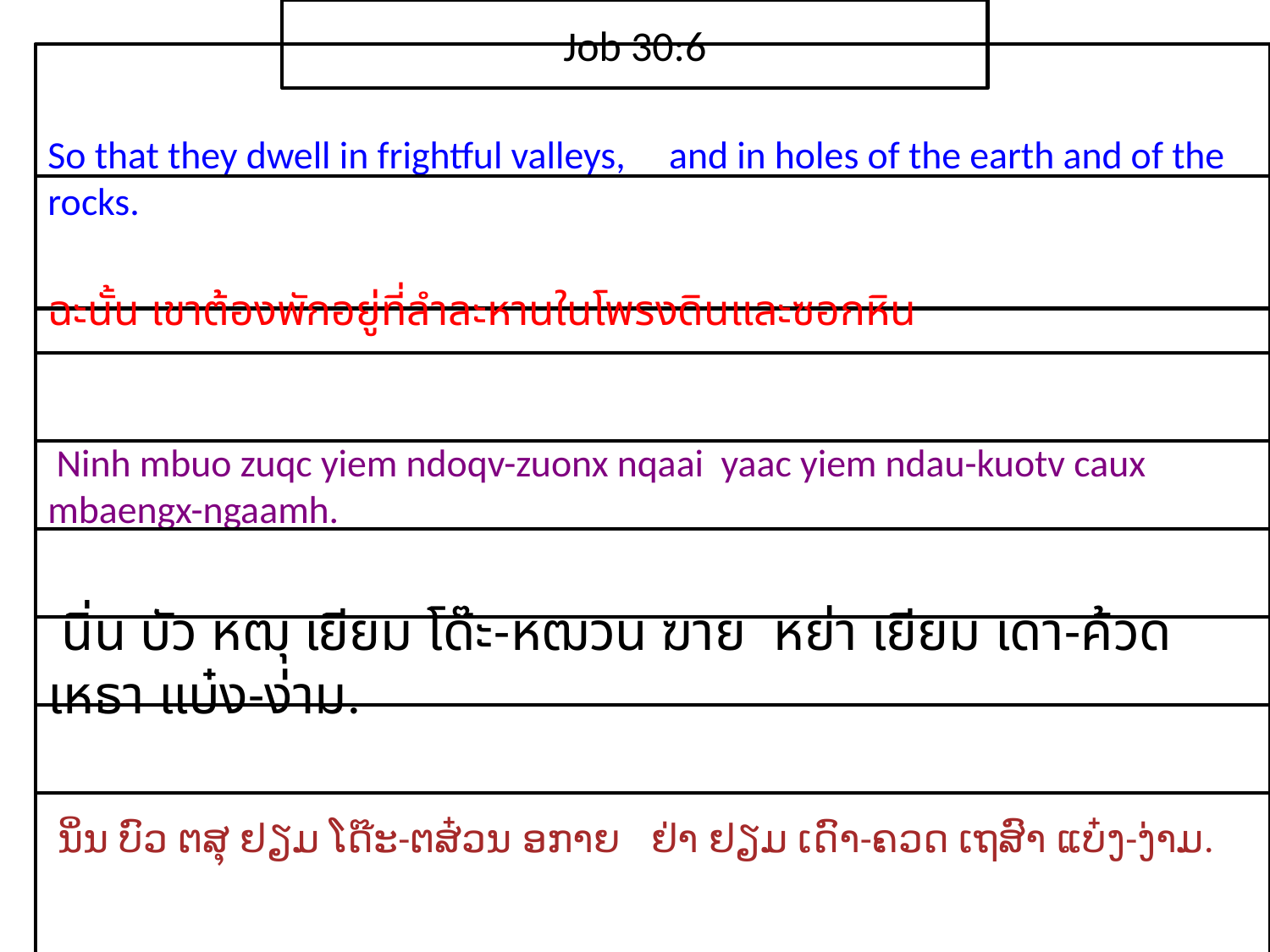

Job 30:6
So that they dwell in frightful valleys,     and in holes of the earth and of the rocks.
ฉะนั้น เขา​ต้อง​พัก​อยู่​ที่​ลำ​ละหาน​ใน​โพรง​ดิน​และ​ซอก​หิน
 Ninh mbuo zuqc yiem ndoqv-zuonx nqaai  yaac yiem ndau-kuotv caux mbaengx-ngaamh.
 นิ่น บัว หฒุ เยียม โด๊ะ-หฒวน ฆาย  หย่า เยียม เดา-ค้วด เหธา แบ๋ง-ง่าม.
 ນິ່ນ ບົວ ຕສຸ ຢຽມ ໂດ໊ະ-ຕສ໋ວນ ອກາຍ   ຢ່າ ຢຽມ ເດົາ-ຄວດ ເຖສົາ ແບ໋ງ-ງ່າມ.